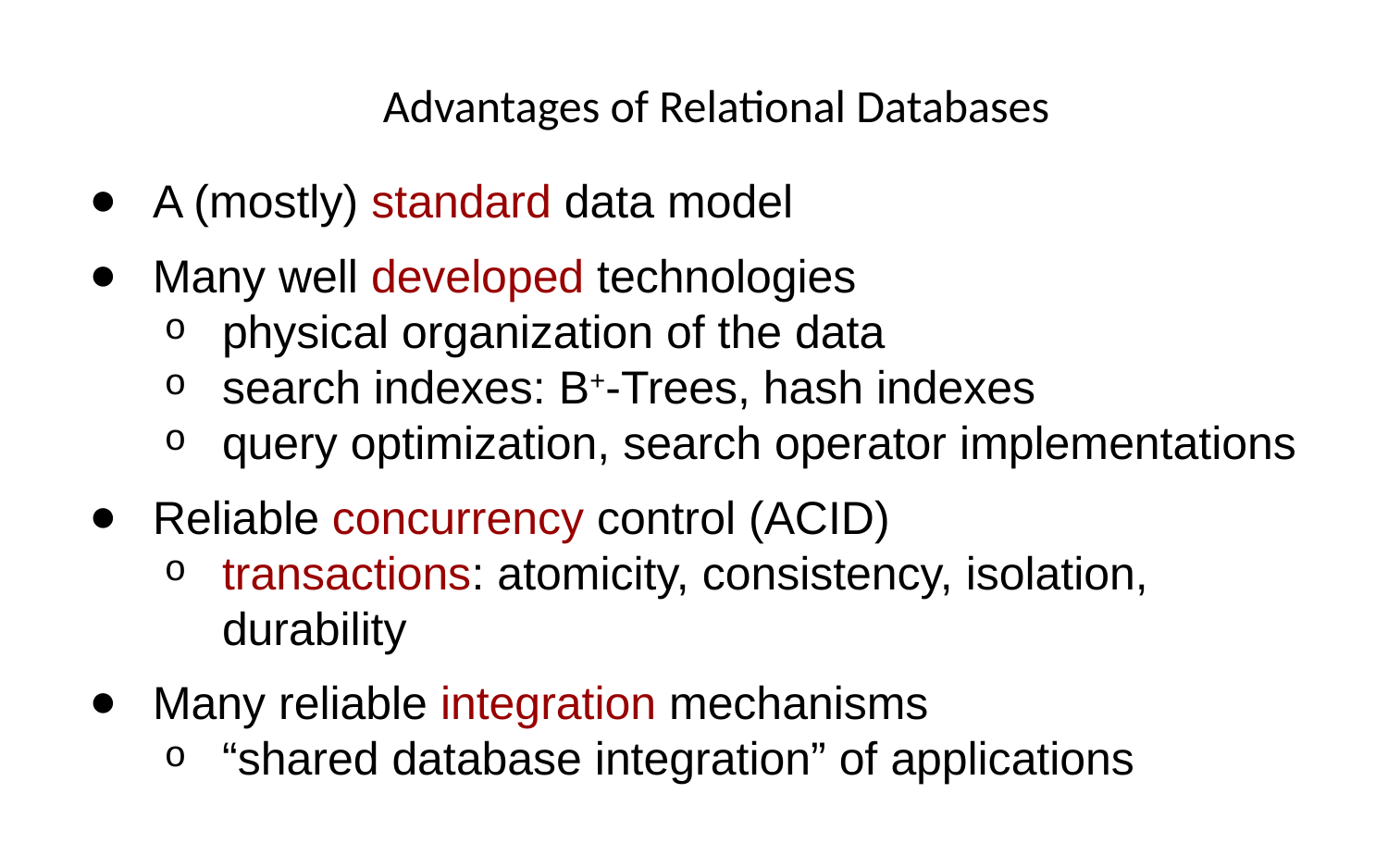

# Advantages of Relational Databases
A (mostly) standard data model
Many well developed technologies
physical organization of the data
search indexes: B+-Trees, hash indexes
query optimization, search operator implementations
Reliable concurrency control (ACID)
transactions: atomicity, consistency, isolation, durability
Many reliable integration mechanisms
“shared database integration” of applications